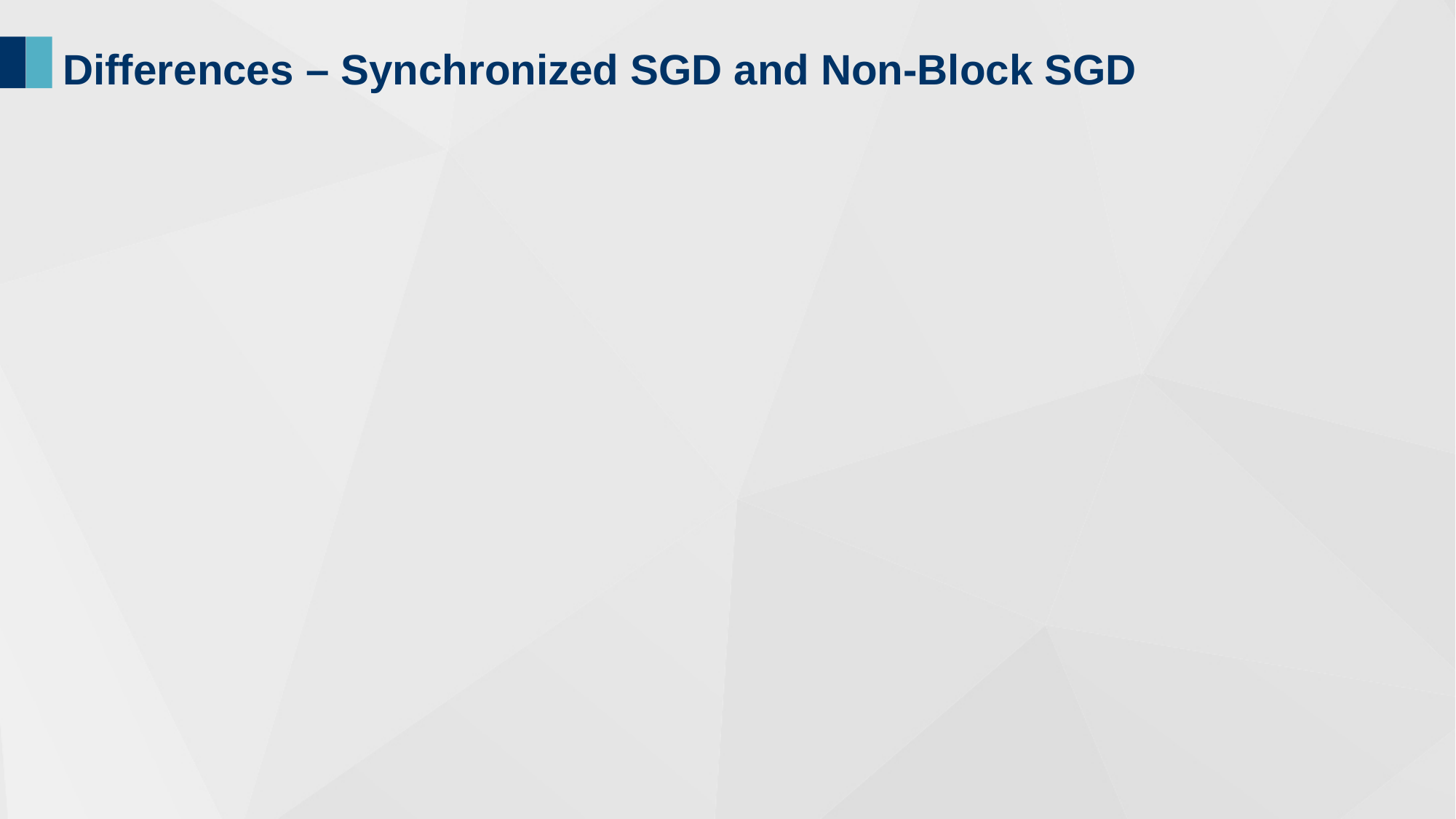

Differences – Synchronized SGD and Non-Block SGD